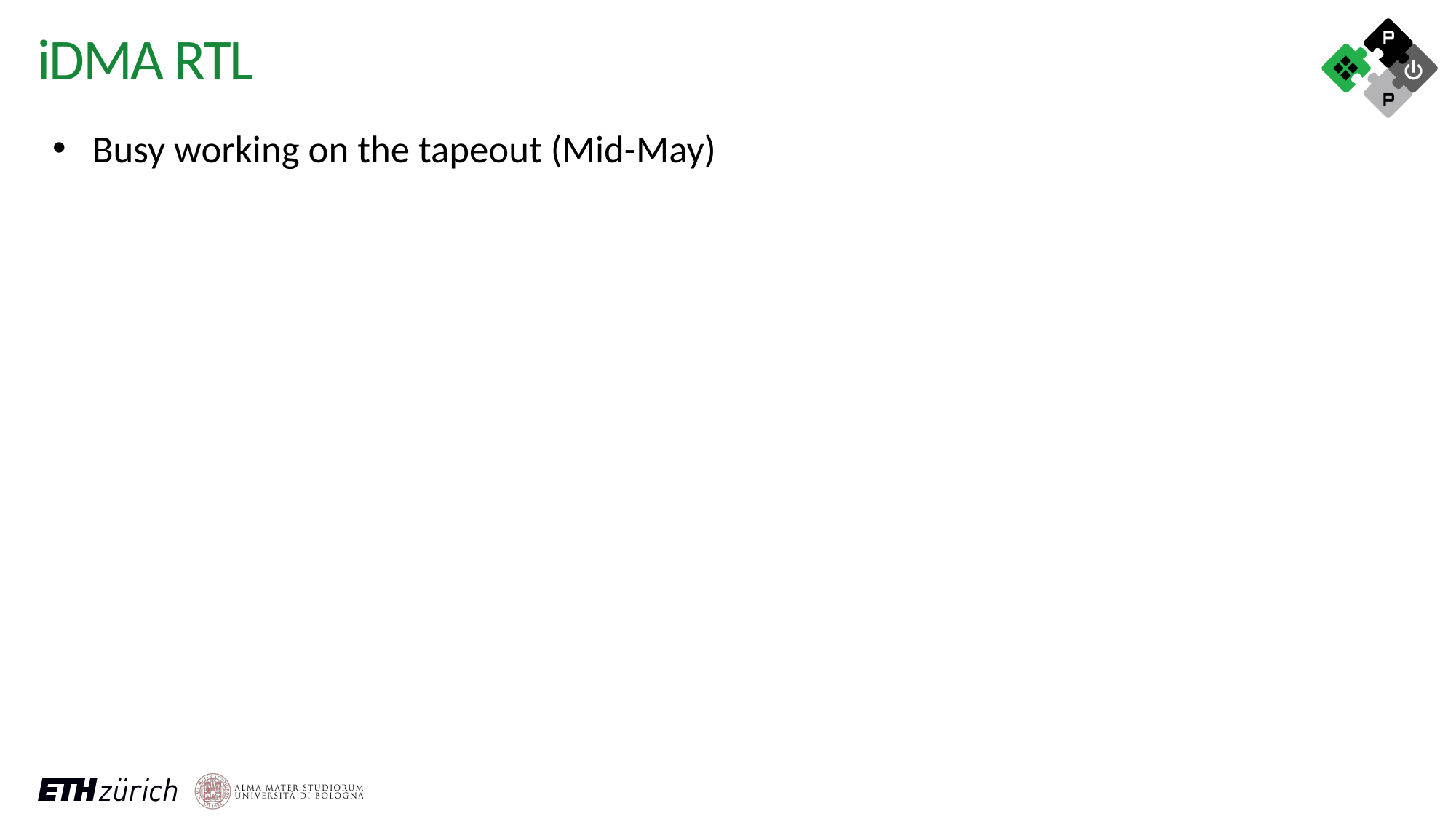

# iDMA RTL
Busy working on the tapeout (Mid-May)
5